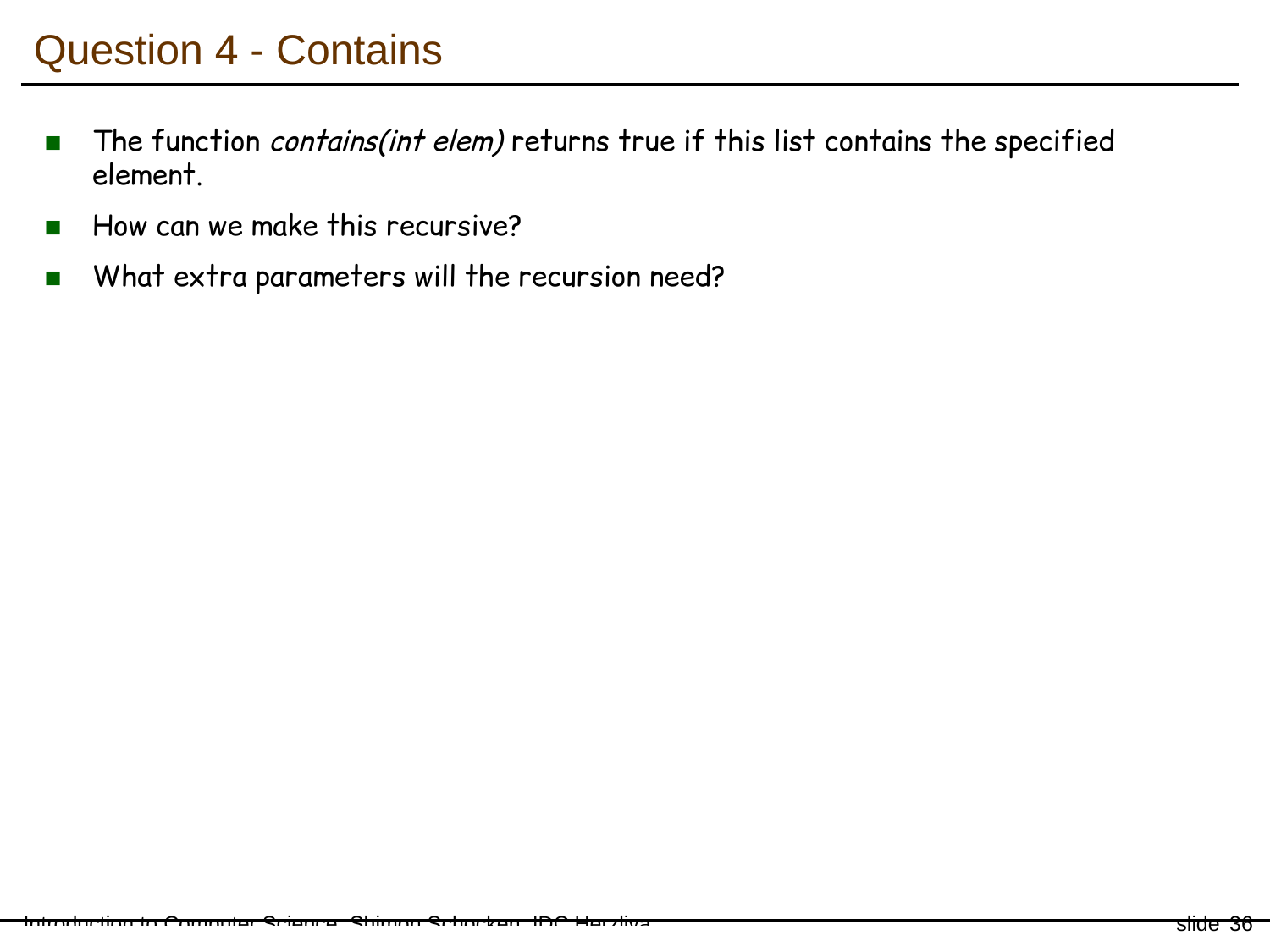

Question 4 - Contains

The function contains(int elem) returns true if this list contains the specified element.
How can we make this recursive?
What extra parameters will the recursion need?